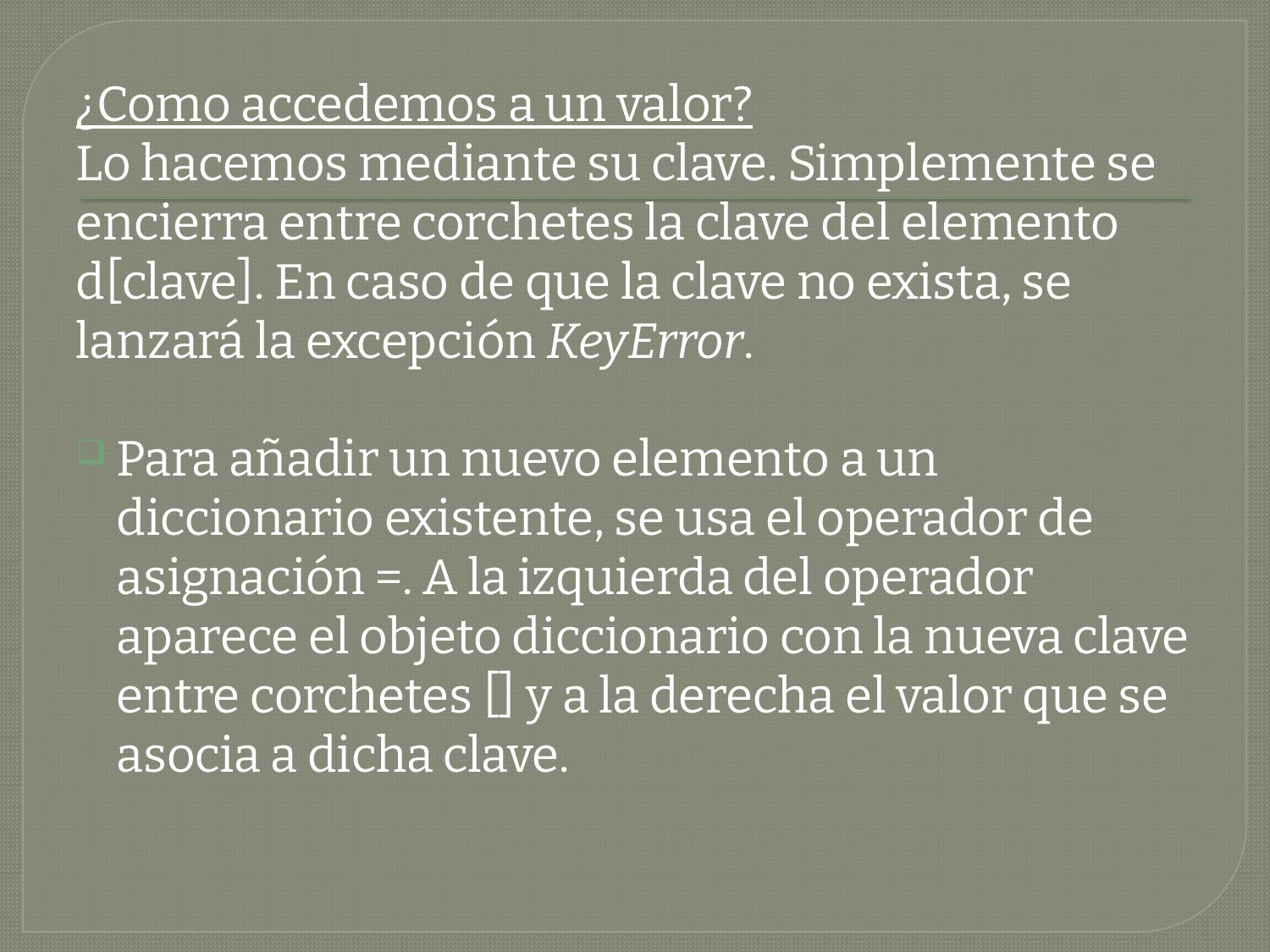

¿Como accedemos a un valor?
Lo hacemos mediante su clave. Simplemente se encierra entre corchetes la clave del elemento d[clave]. En caso de que la clave no exista, se lanzará la excepción KeyError.

Para añadir un nuevo elemento a un diccionario existente, se usa el operador de asignación =. A la izquierda del operador aparece el objeto diccionario con la nueva clave entre corchetes [] y a la derecha el valor que se asocia a dicha clave.